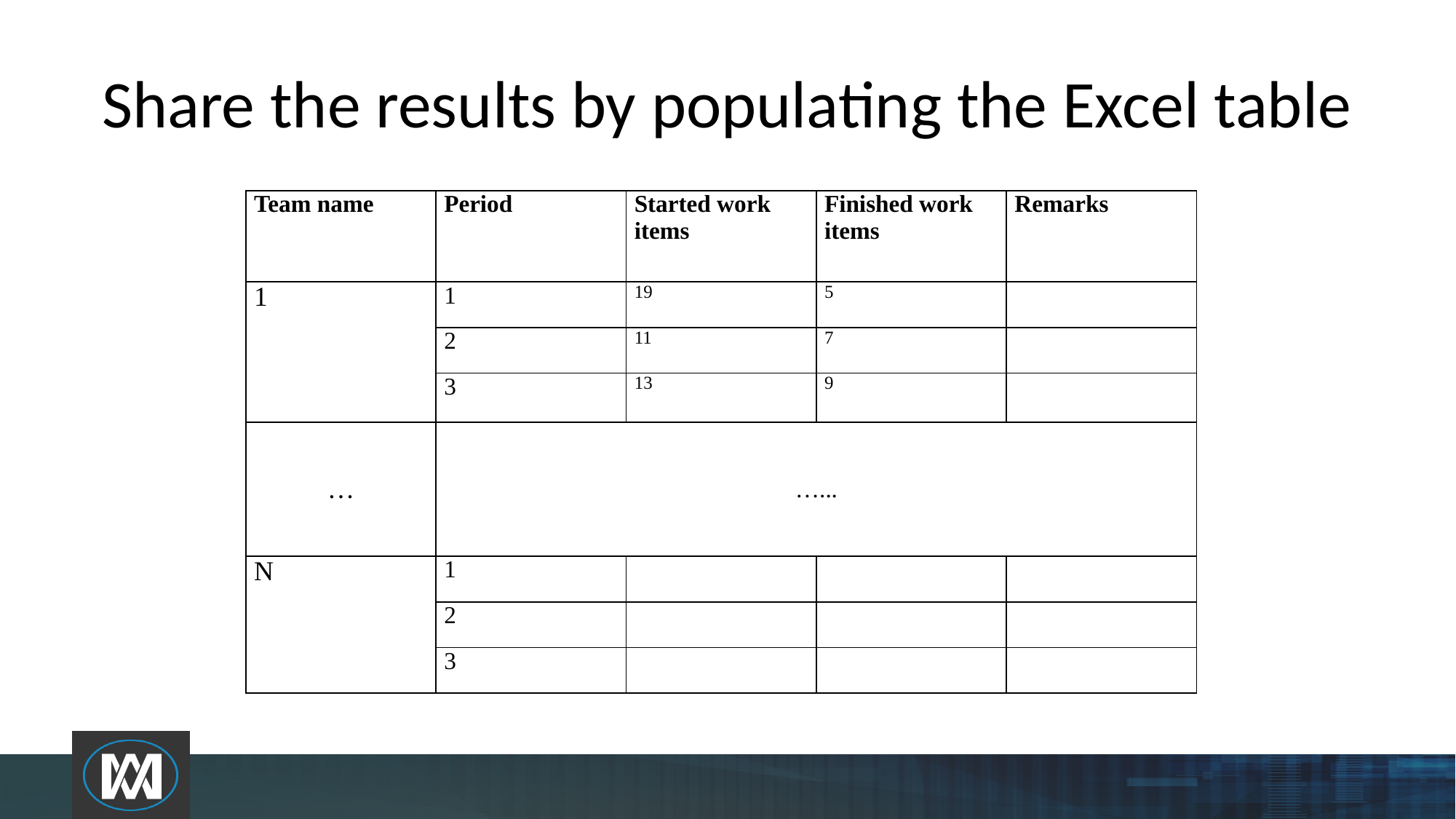

# Share the results by populating the Excel table
| Team name | Period | Started work items | Finished work items | Remarks |
| --- | --- | --- | --- | --- |
| 1 | 1 | 19 | 5 |  |
|  | 2 | 11 | 7 |  |
|  | 3 | 13 | 9 |  |
| … | …... |  |  |  |
| N | 1 |  |  |  |
|  | 2 |  |  |  |
|  | 3 |  |  |  |